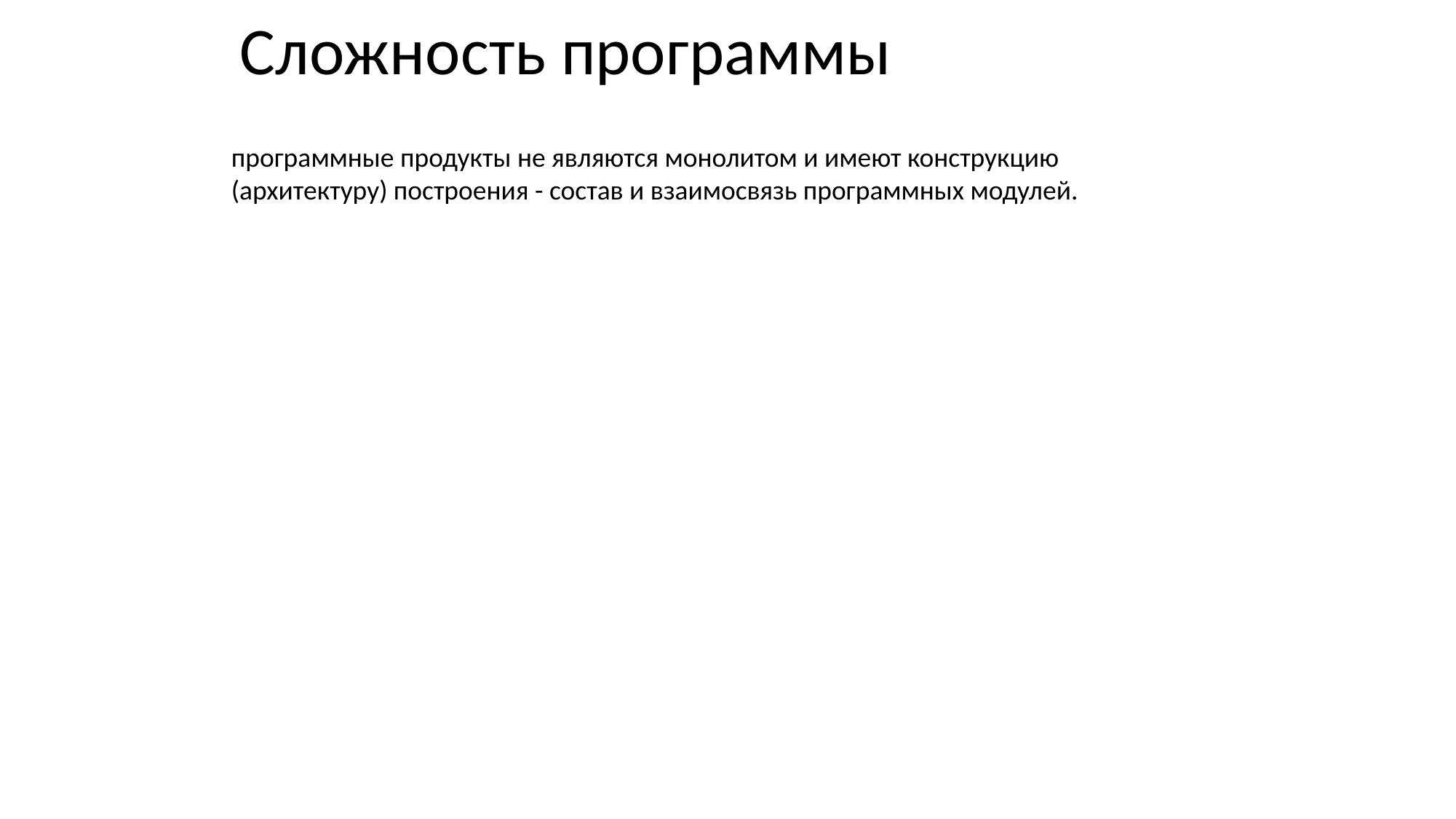

# Сложность программы
программные продукты не являются монолитом и имеют конструкцию (архитектуру) построения - состав и взаимосвязь программных модулей.